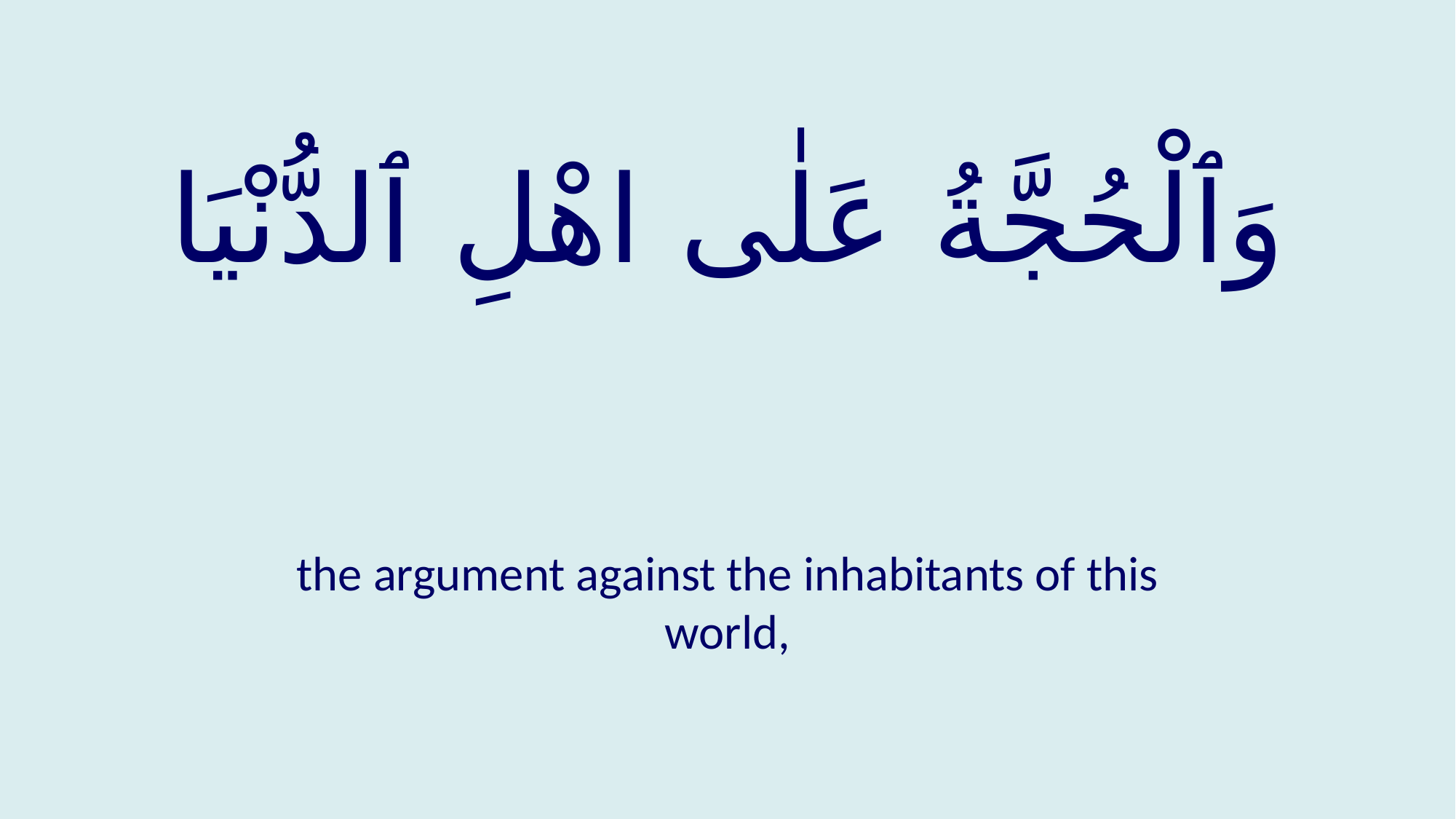

# وَٱلْحُجَّةُ عَلٰى اهْلِ ٱلدُّنْيَا
the argument against the inhabitants of this world,